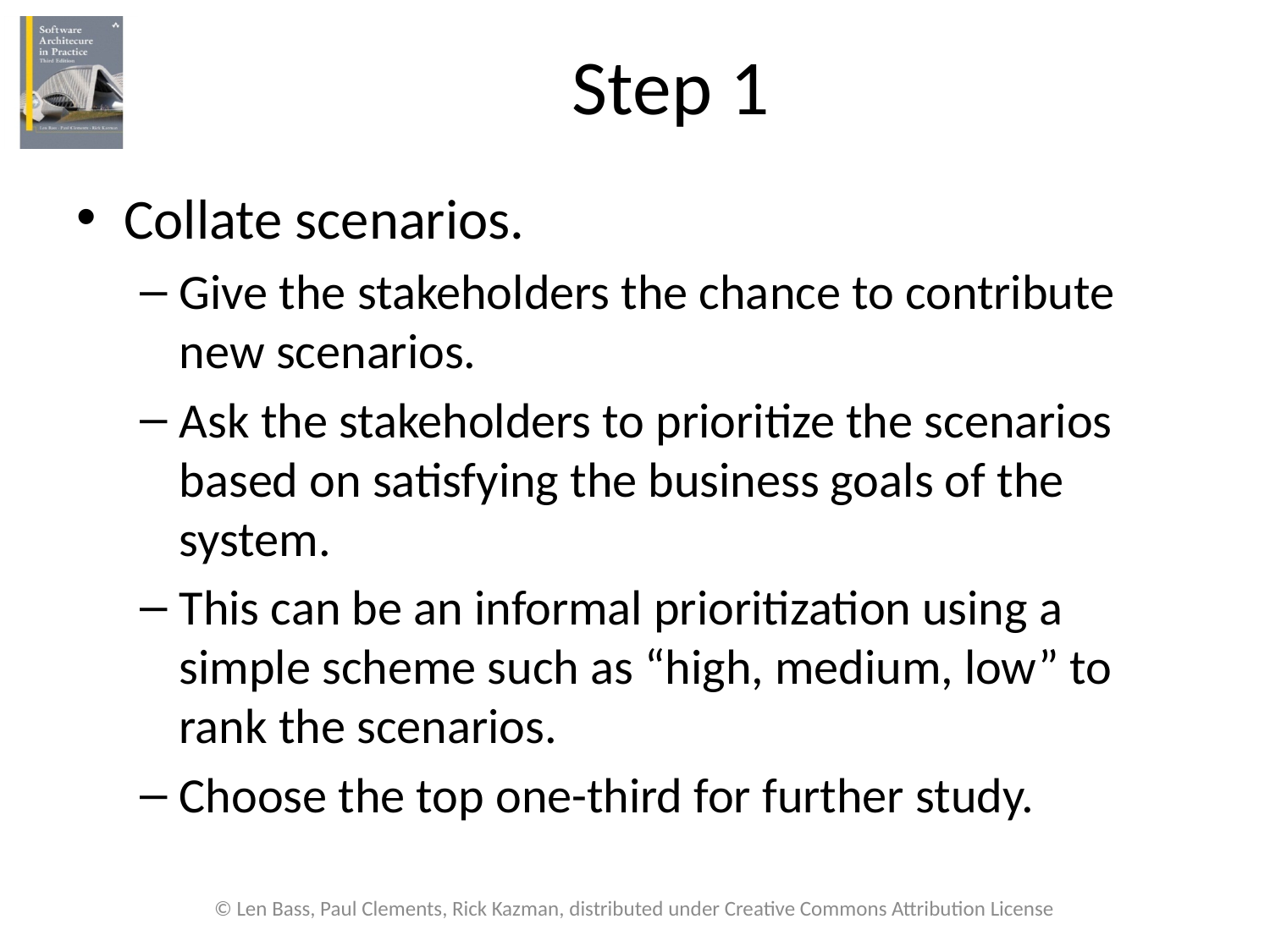

# Step 1
Collate scenarios.
Give the stakeholders the chance to contribute new scenarios.
Ask the stakeholders to prioritize the scenarios based on satisfying the business goals of the system.
This can be an informal prioritization using a simple scheme such as “high, medium, low” to rank the scenarios.
Choose the top one-third for further study.

© Len Bass, Paul Clements, Rick Kazman, distributed under Creative Commons Attribution License